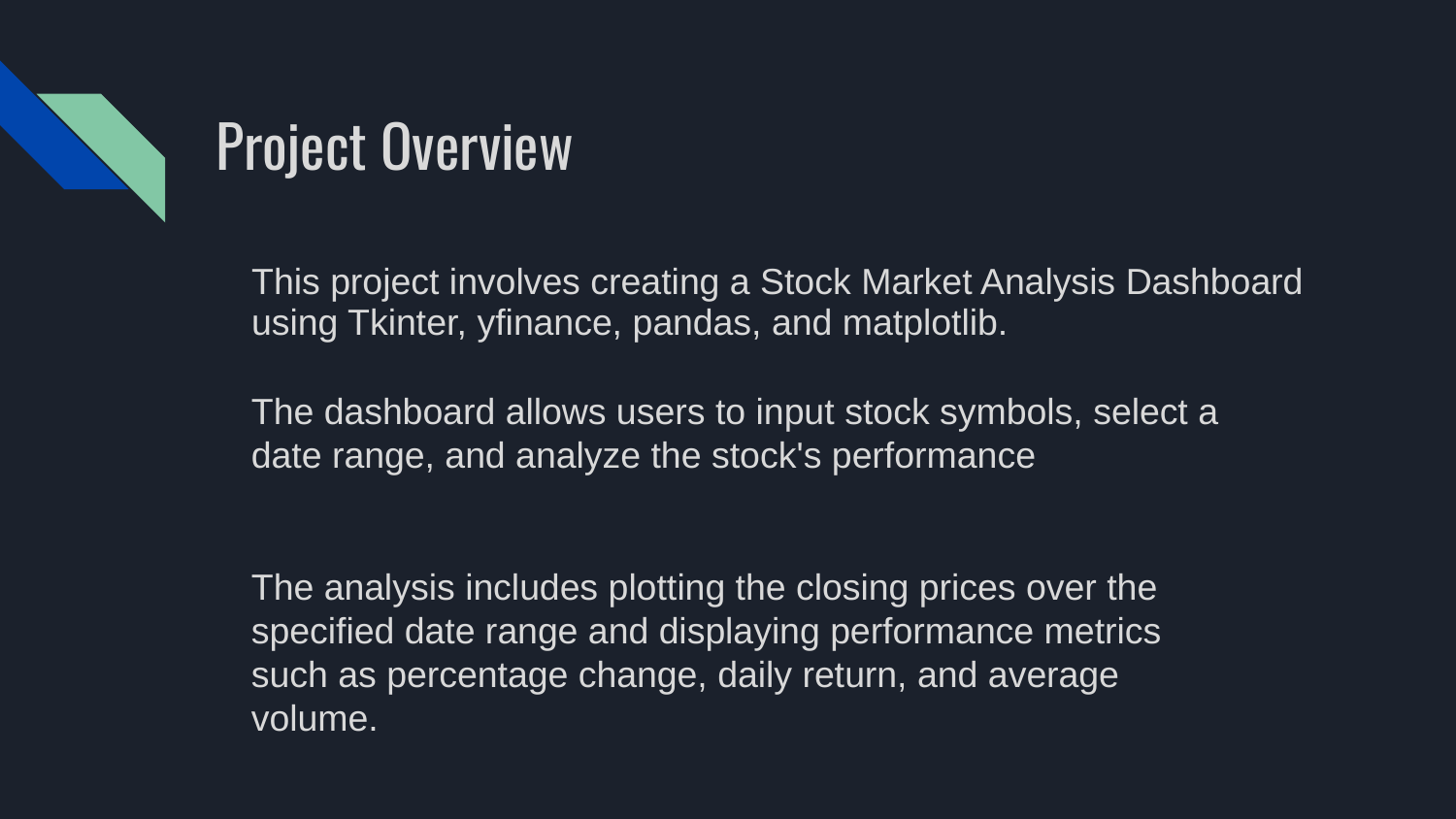

# Project Overview

This project involves creating a Stock Market Analysis Dashboard using Tkinter, yfinance, pandas, and matplotlib.
The dashboard allows users to input stock symbols, select a date range, and analyze the stock's performance
The analysis includes plotting the closing prices over the specified date range and displaying performance metrics such as percentage change, daily return, and average volume.